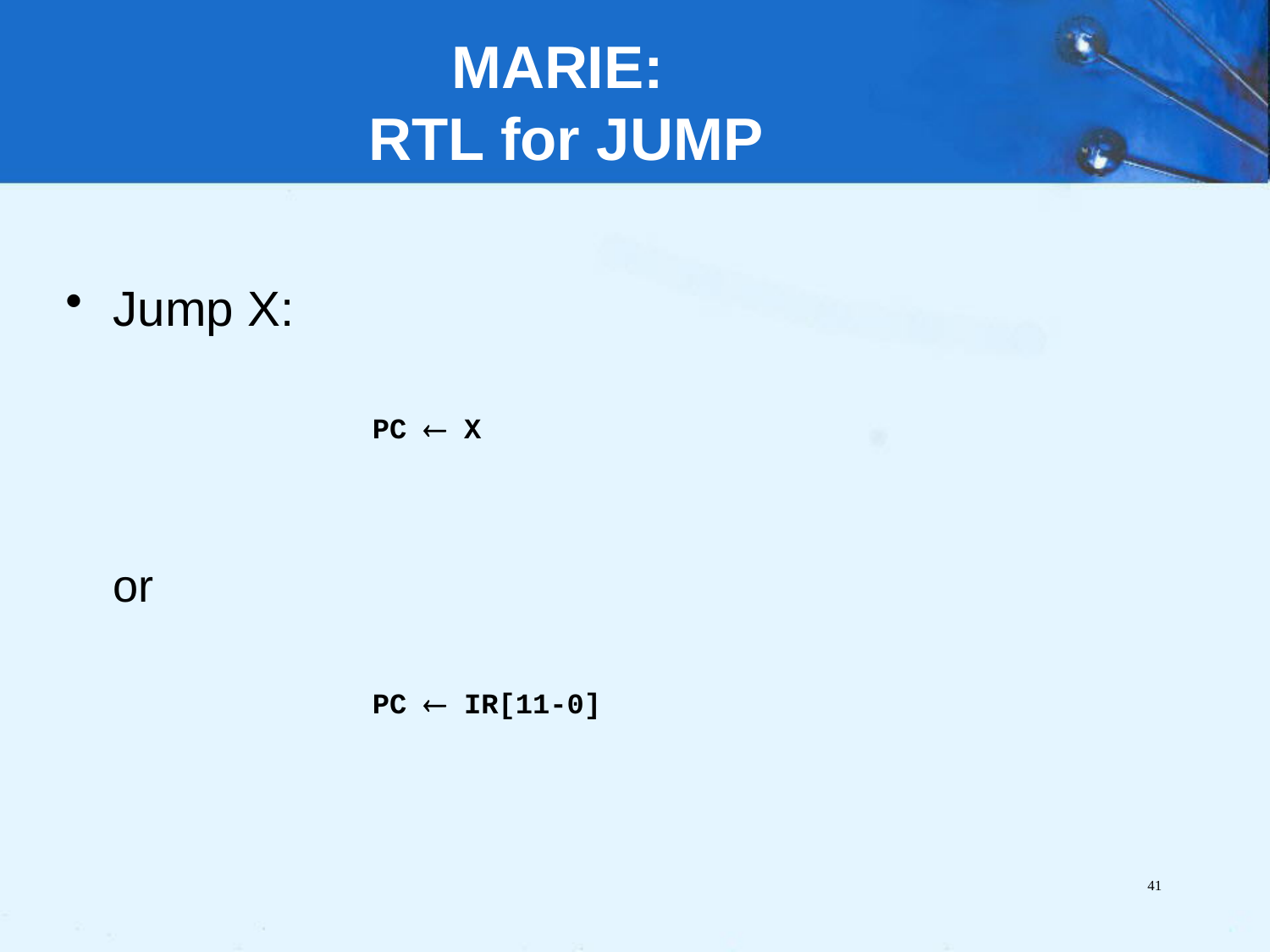

# MARIE: RTL for JUMP

Jump X:

	or
PC ← X
PC ← IR[11-0]
41